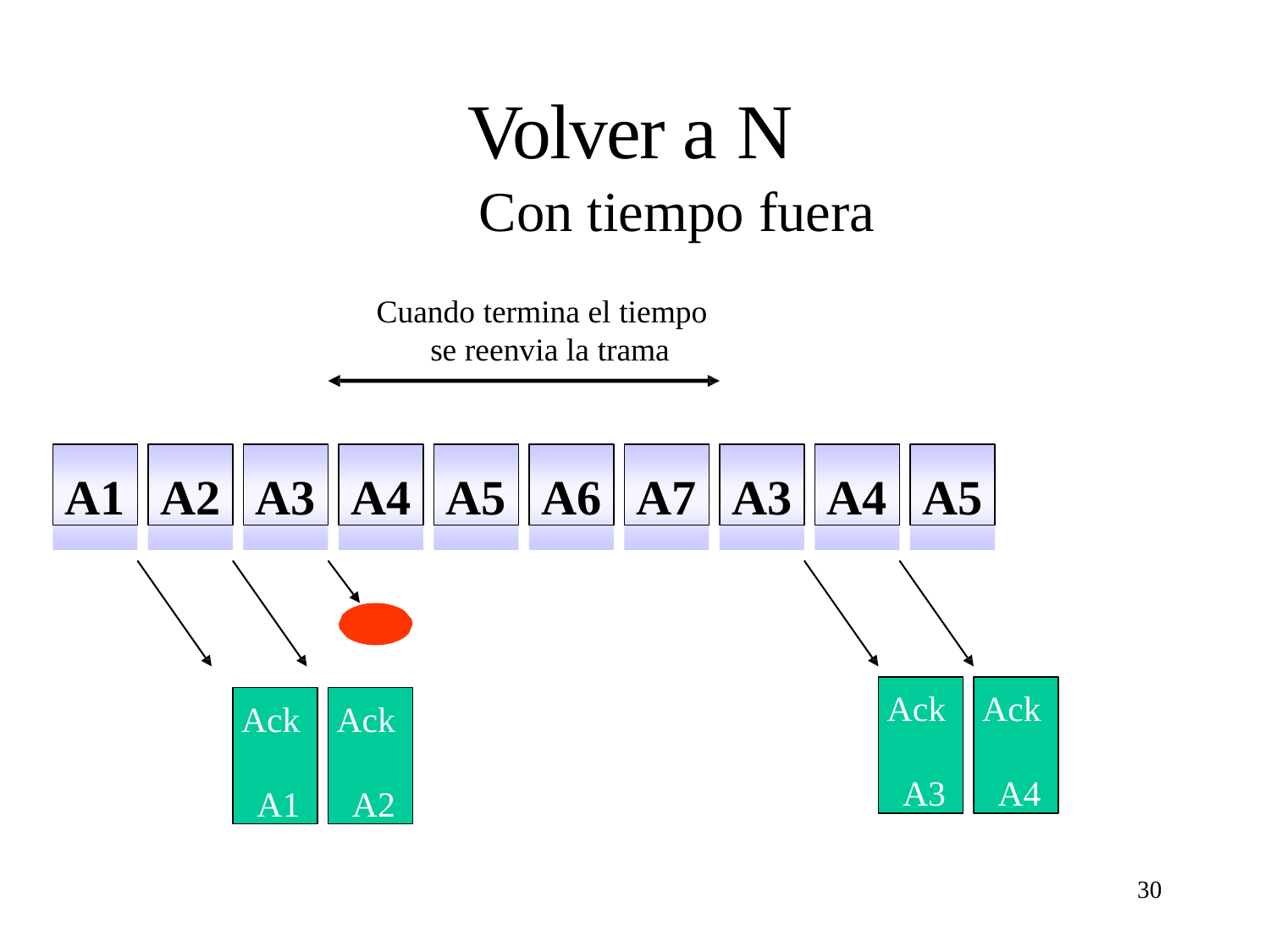

# Volver a N
Con tiempo fuera
Cuando termina el tiempo  se reenvia la trama

A1

A2

A3

A4

A5

A6

A7

A3

A4

A5

Ack  A3
Ack  A4
Ack  A1
Ack  A2
30